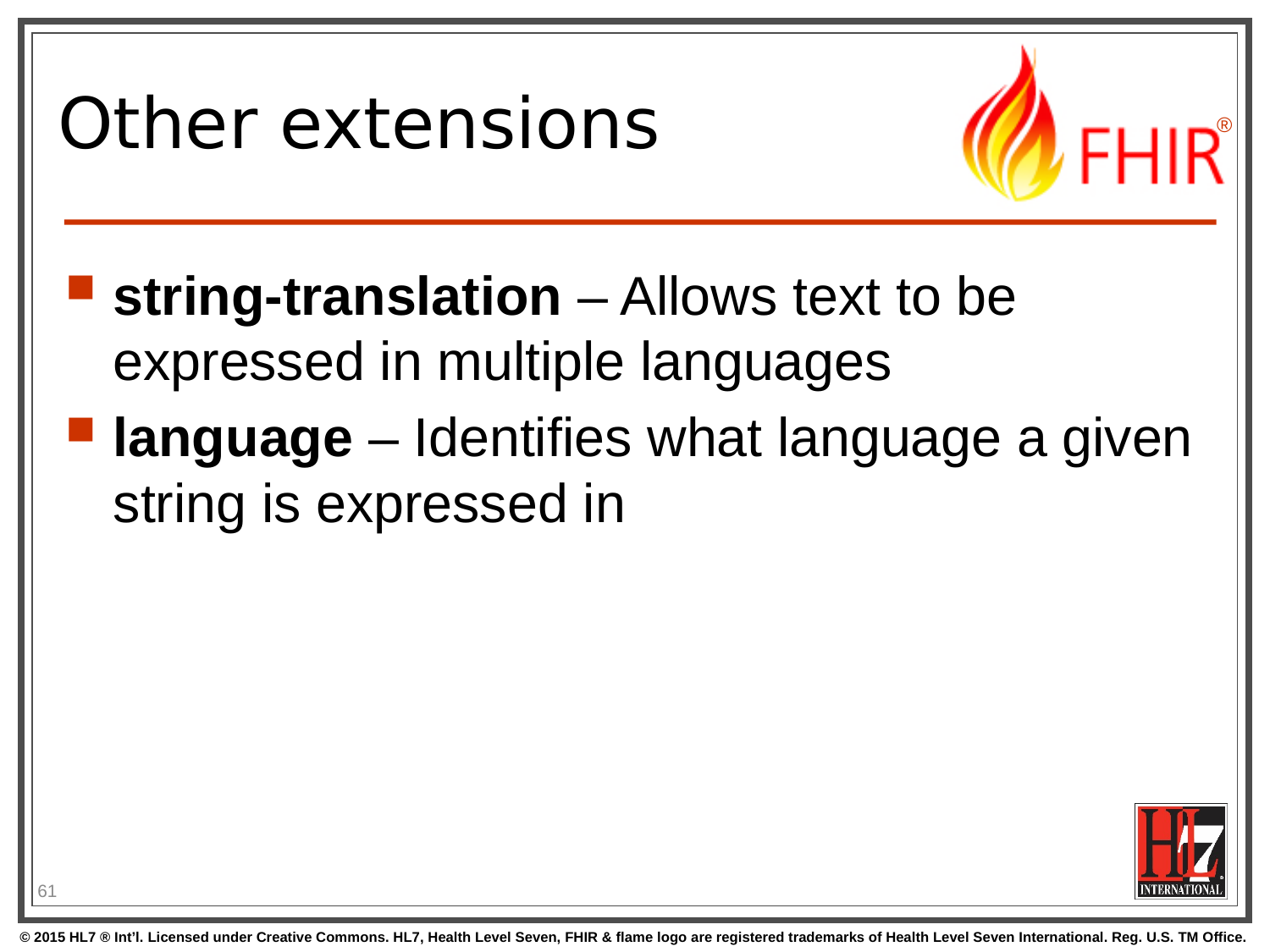

string-translation – Allows text to be expressed in multiple languages
language – Identifies what language a given string is expressed in
# Other extensions
61